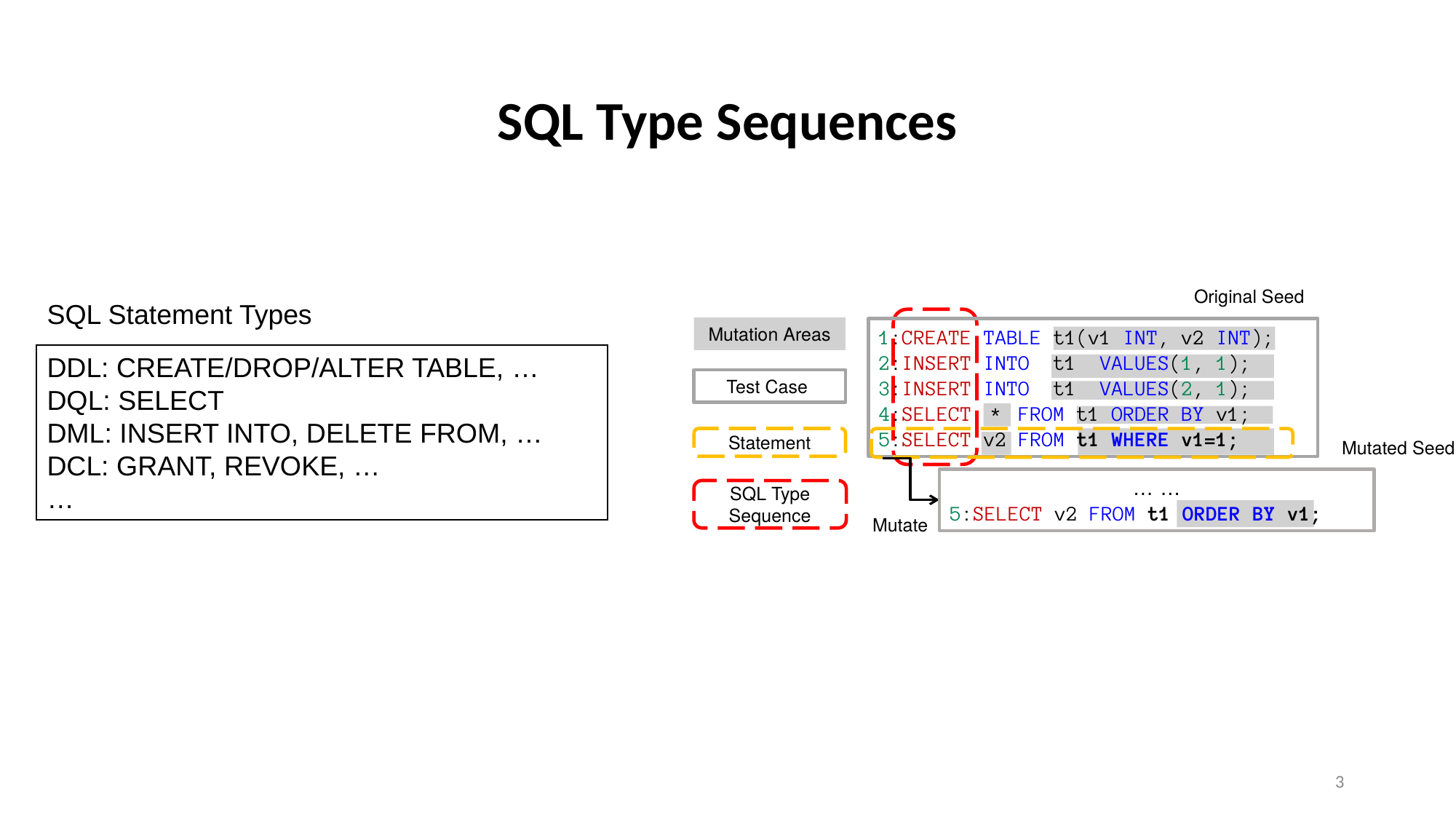

# SQL Type Sequences
Original Seed

1:CREATE TABLE t1(v1 INT, v2 INT);
2:INSERT INTO  t1  VALUES(1, 1);
3:INSERT INTO  t1  VALUES(2, 1);
4:SELECT    FROM t1 ORDER BY v1;
5:SELECT v2 FROM t1 WHERE v1=1;

*

SQL Statement Types
Mutation Areas
Test Case
Statement
SQL Type Sequence
DDL: CREATE/DROP/ALTER TABLE, …
DQL: SELECT
DML: INSERT INTO, DELETE FROM, …
DCL: GRANT, REVOKE, …
…
Mutated Seed
… …
5:SELECT v2 FROM t1 ORDER BY v1;

Mutate
3